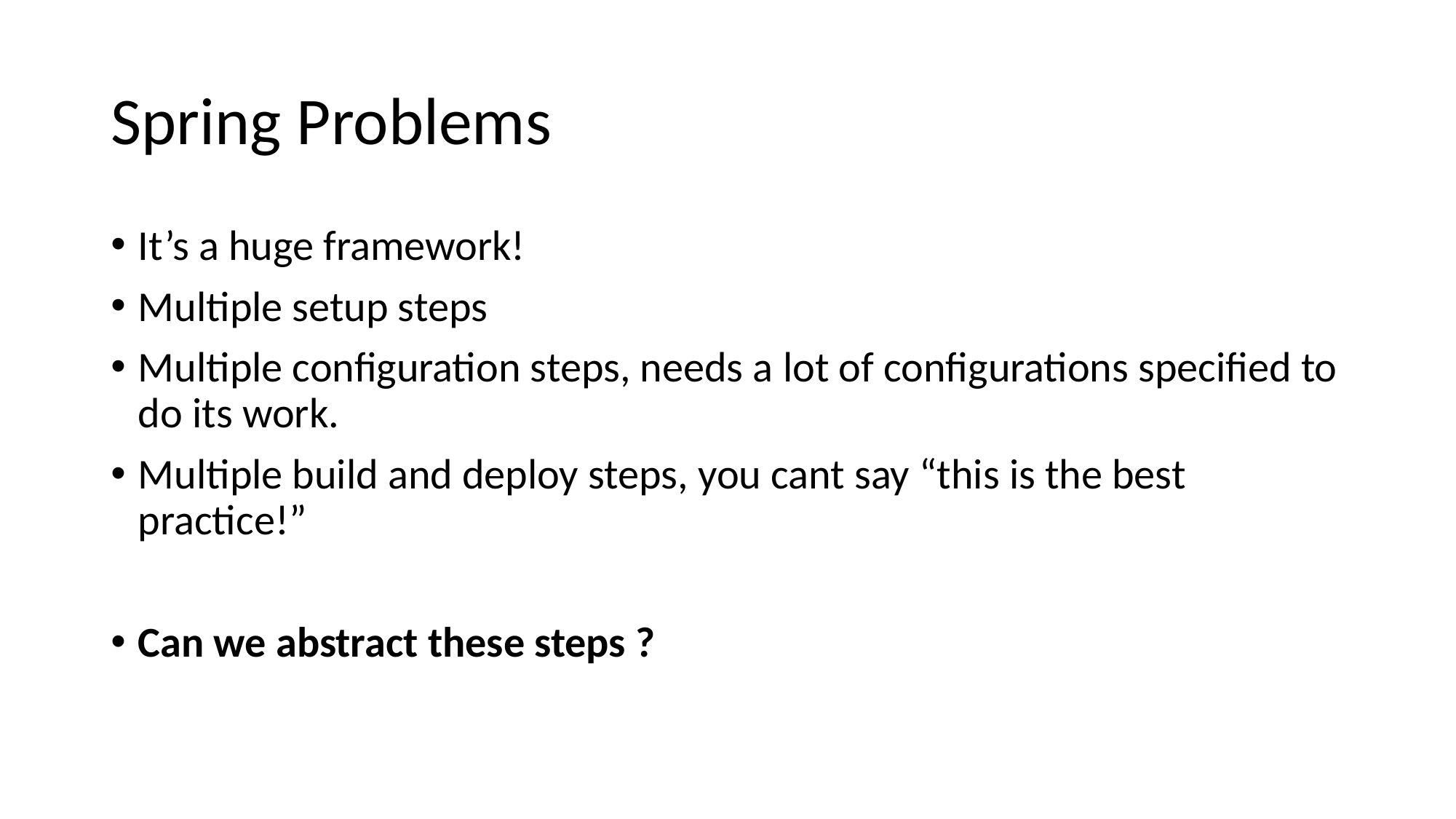

# Spring Problems
It’s a huge framework!
Multiple setup steps
Multiple configuration steps, needs a lot of configurations specified to do its work.
Multiple build and deploy steps, you cant say “this is the best practice!”

Can we abstract these steps ?